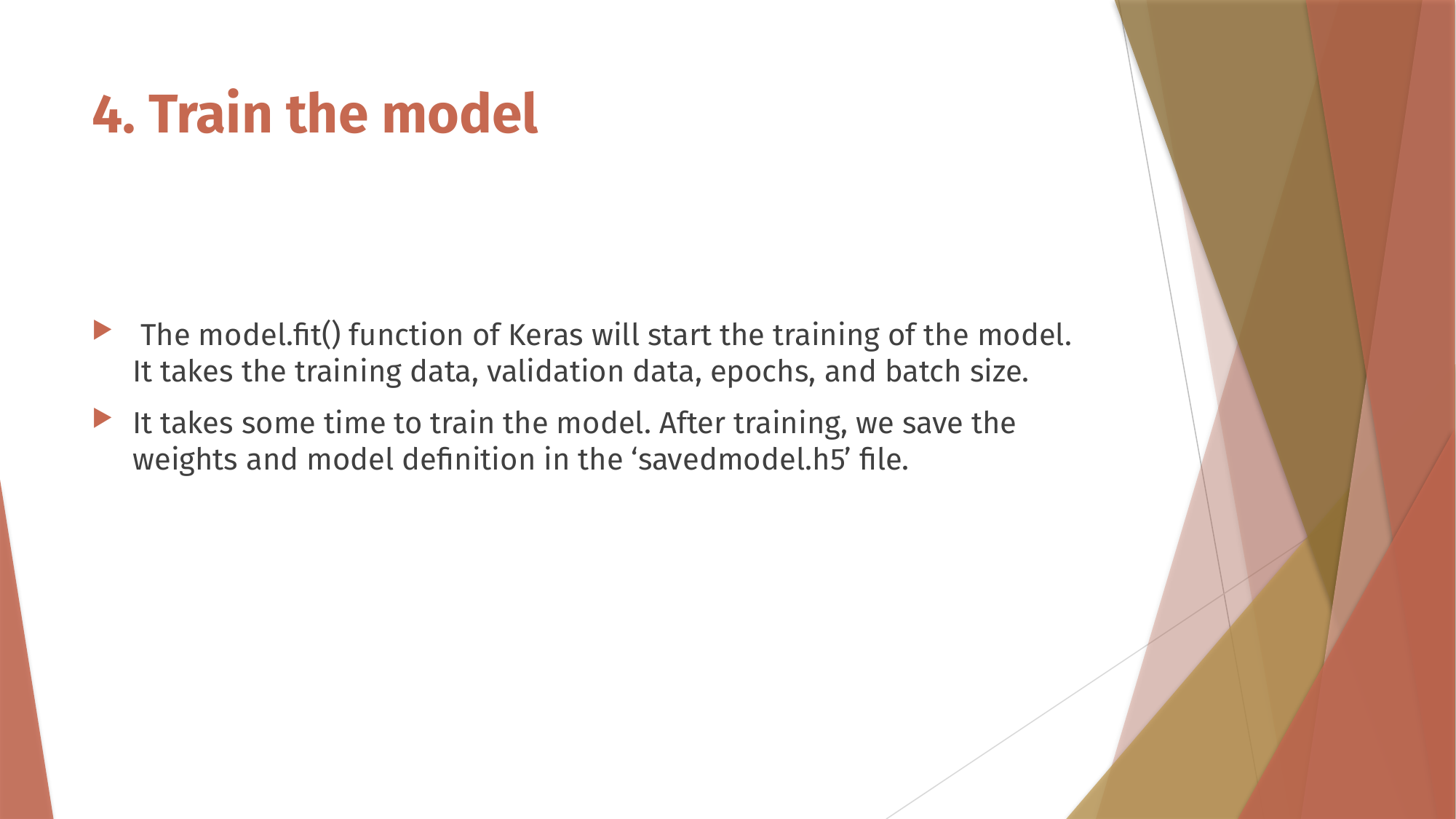

# 4. Train the model

 The model.fit() function of Keras will start the training of the model. It takes the training data, validation data, epochs, and batch size.
It takes some time to train the model. After training, we save the weights and model definition in the ‘savedmodel.h5’ file.